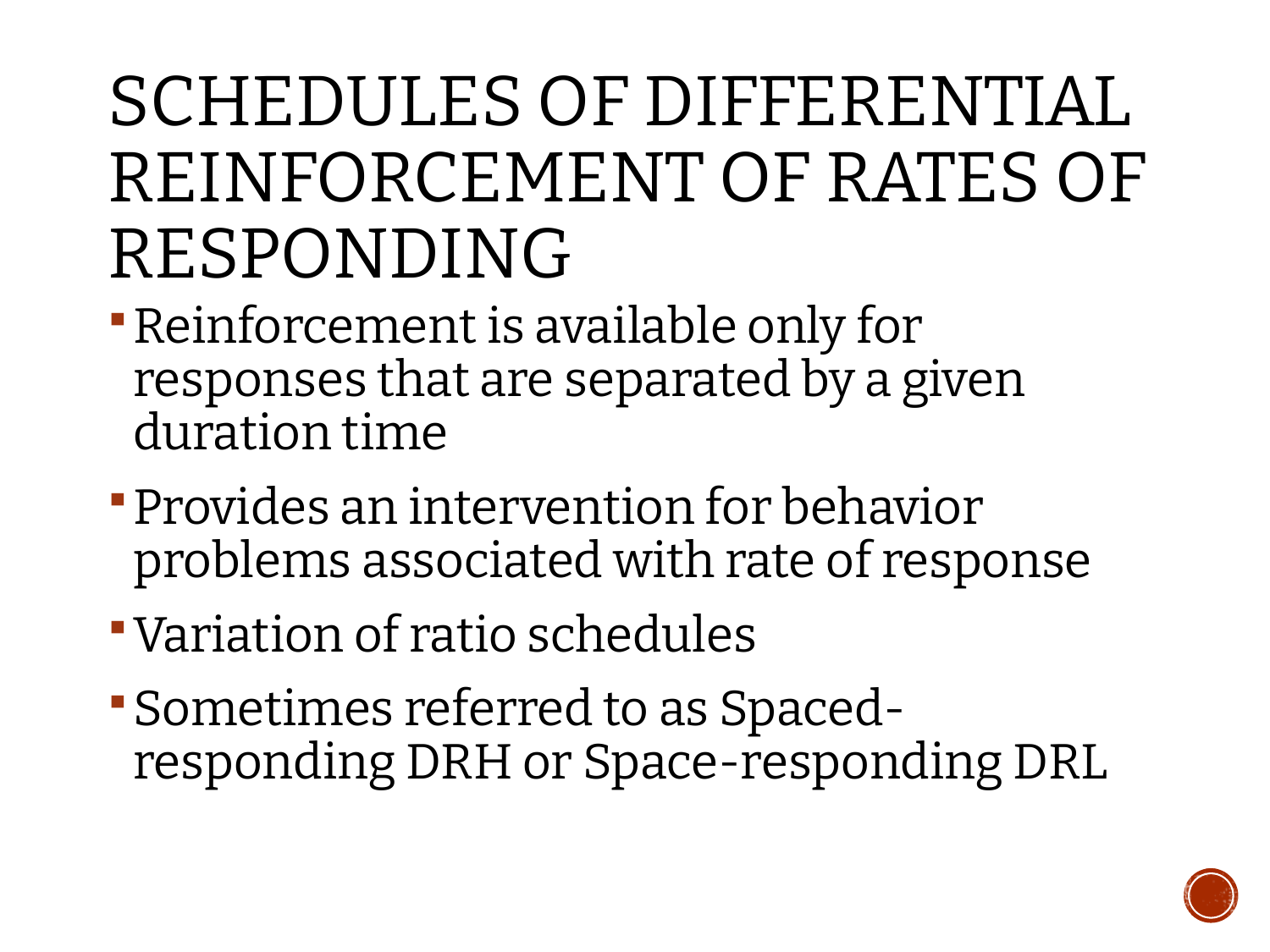

# Schedules of differential reinforcement of rates of responding
Reinforcement is available only for responses that are separated by a given duration time
Provides an intervention for behavior problems associated with rate of response
Variation of ratio schedules
Sometimes referred to as Spaced-responding DRH or Space-responding DRL